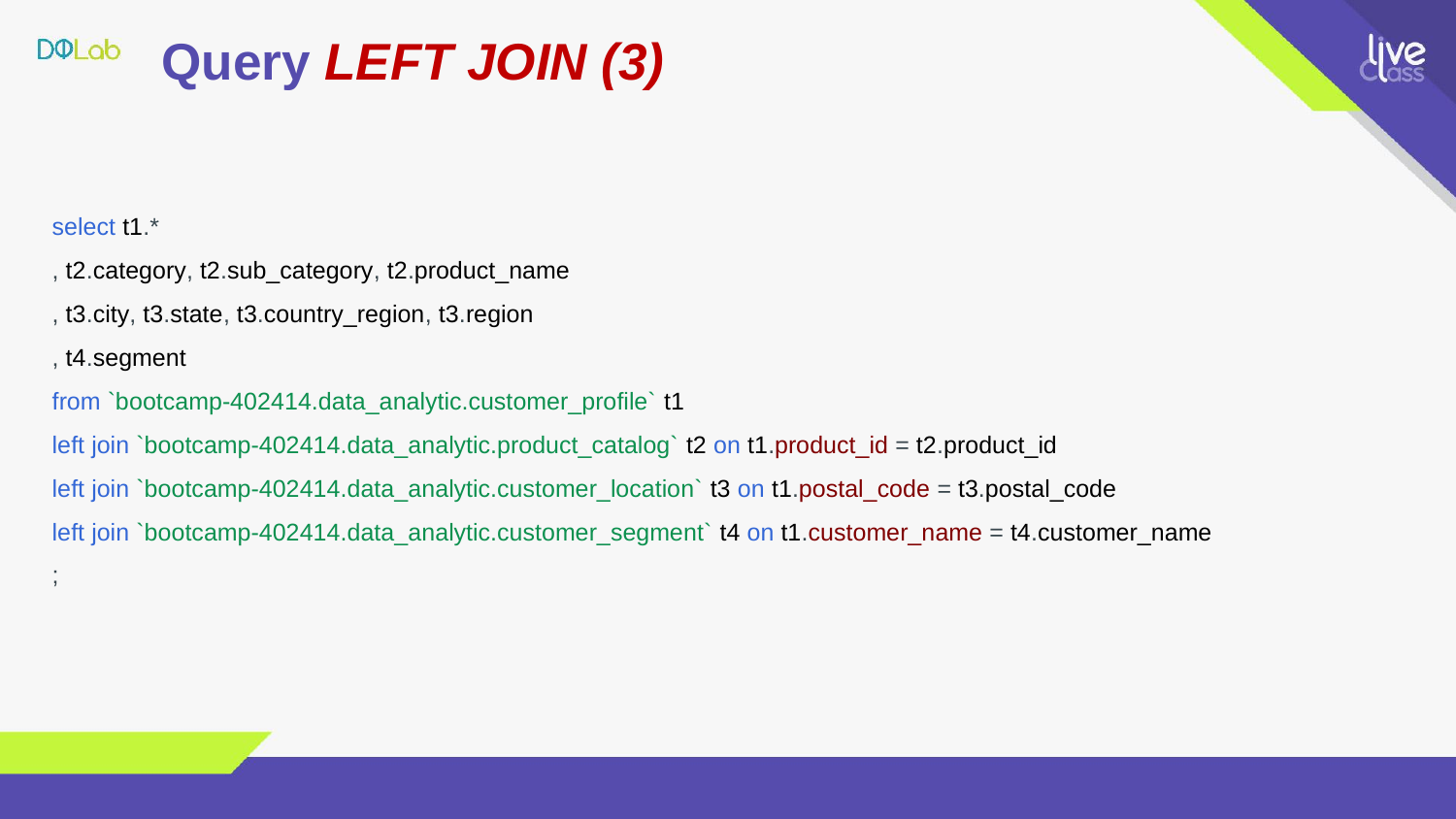

# Query LEFT JOIN (3)
select t1.*
, t2.category, t2.sub_category, t2.product_name
, t3.city, t3.state, t3.country_region, t3.region
, t4.segment
from `bootcamp-402414.data_analytic.customer_profile` t1
left join `bootcamp-402414.data_analytic.product_catalog` t2 on t1.product_id = t2.product_id
left join `bootcamp-402414.data_analytic.customer_location` t3 on t1.postal_code = t3.postal_code
left join `bootcamp-402414.data_analytic.customer_segment` t4 on t1.customer_name = t4.customer_name
;